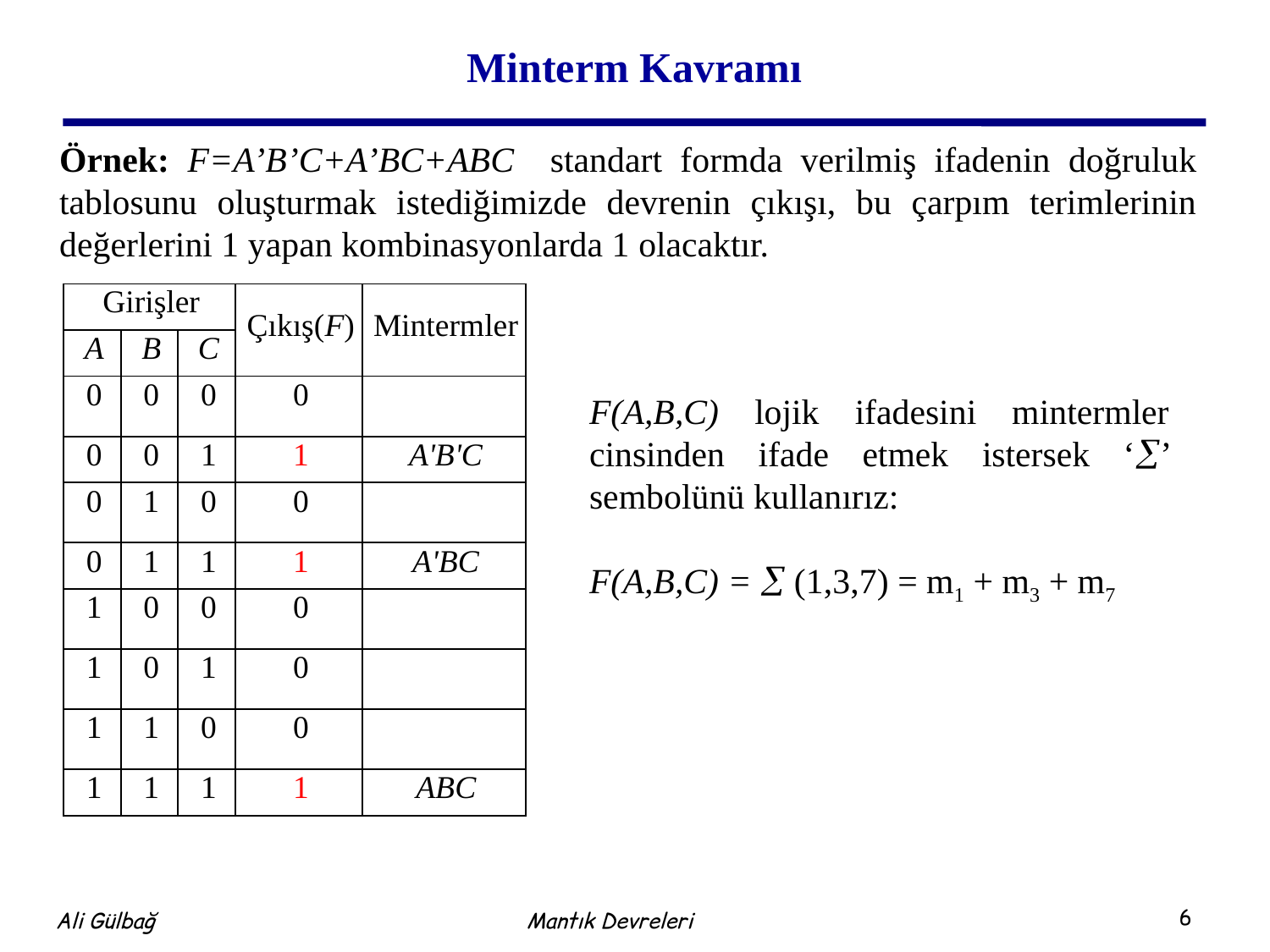

# Minterm Kavramı
Örnek: F=A’B’C+A’BC+ABC  standart formda verilmiş ifadenin doğruluk tablosunu oluşturmak istediğimizde devrenin çıkışı, bu çarpım terimlerinin değerlerini 1 yapan kombinasyonlarda 1 olacaktır.

| Girişler |  |  | Çıkış(F) | Mintermler |
| --- | --- | --- | --- | --- |
| A | B | C |  |  |
| 0 | 0 | 0 | 0 |  |
| 0 | 0 | 1 | 1 | A'B'C |
| 0 | 1 | 0 | 0 |  |
| 0 | 1 | 1 | 1 | A'BC |
| 1 | 0 | 0 | 0 |  |
| 1 | 0 | 1 | 0 |  |
| 1 | 1 | 0 | 0 |  |
| 1 | 1 | 1 | 1 | ABC |
F(A,B,C) lojik ifadesini mintermler cinsinden ifade etmek istersek ‘∑’ sembolünü kullanırız:

F(A,B,C) = ∑ (1,3,7) = m1 + m3 + m7

Mantık Devreleri